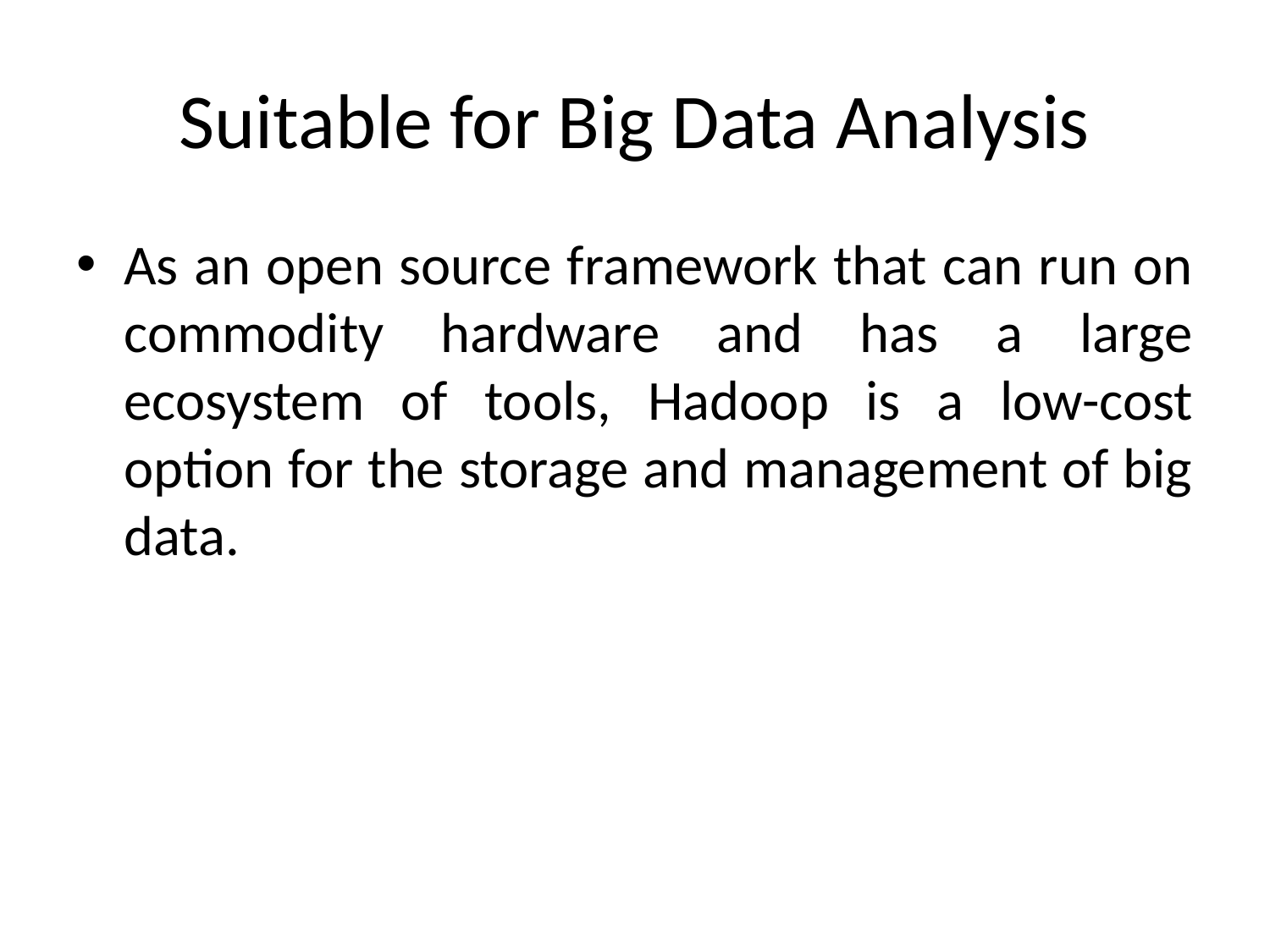

# Suitable for Big Data Analysis
As an open source framework that can run on commodity hardware and has a large ecosystem of tools, Hadoop is a low-cost option for the storage and management of big data.